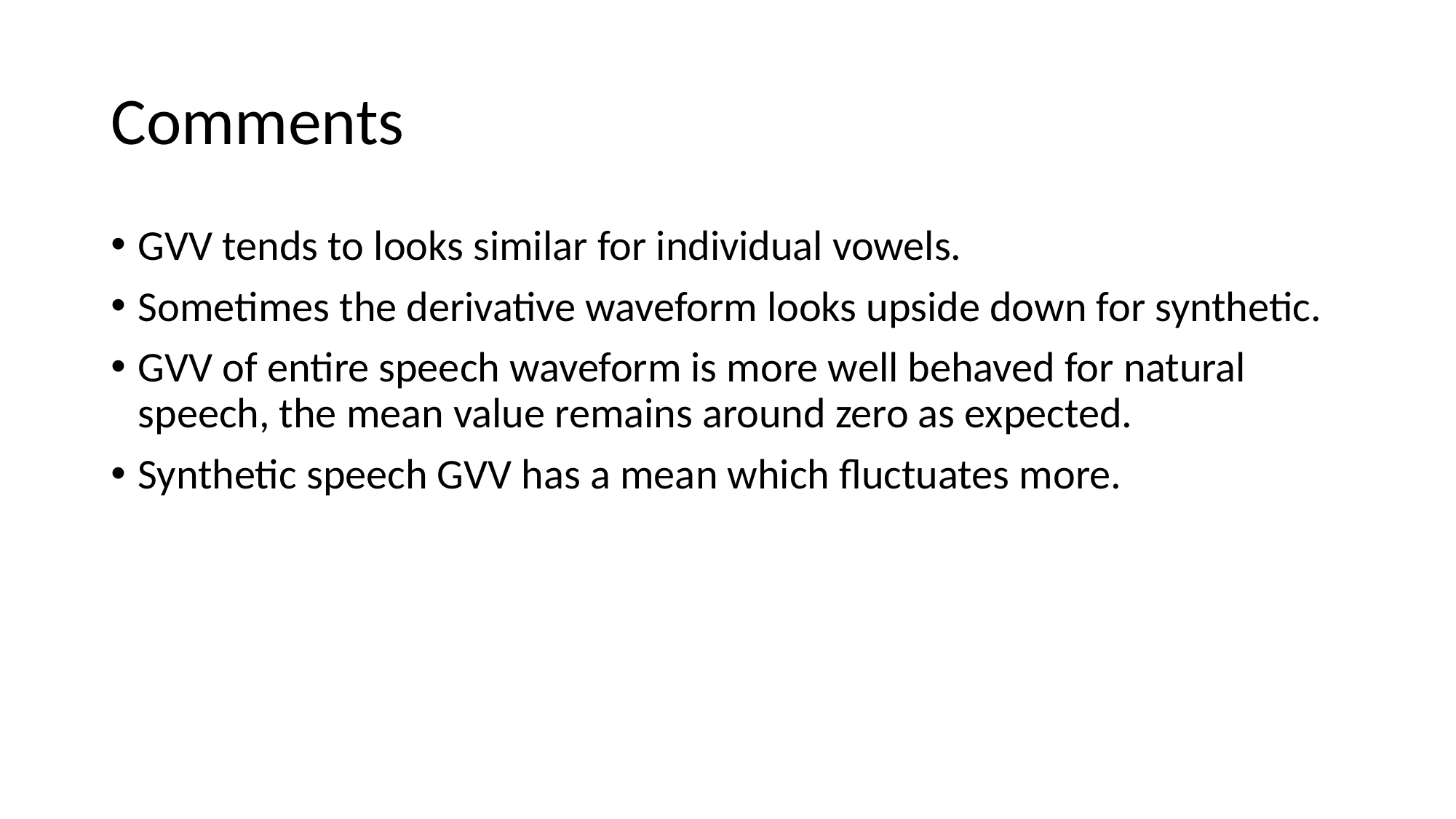

# Comments
GVV tends to looks similar for individual vowels.
Sometimes the derivative waveform looks upside down for synthetic.
GVV of entire speech waveform is more well behaved for natural speech, the mean value remains around zero as expected.
Synthetic speech GVV has a mean which fluctuates more.